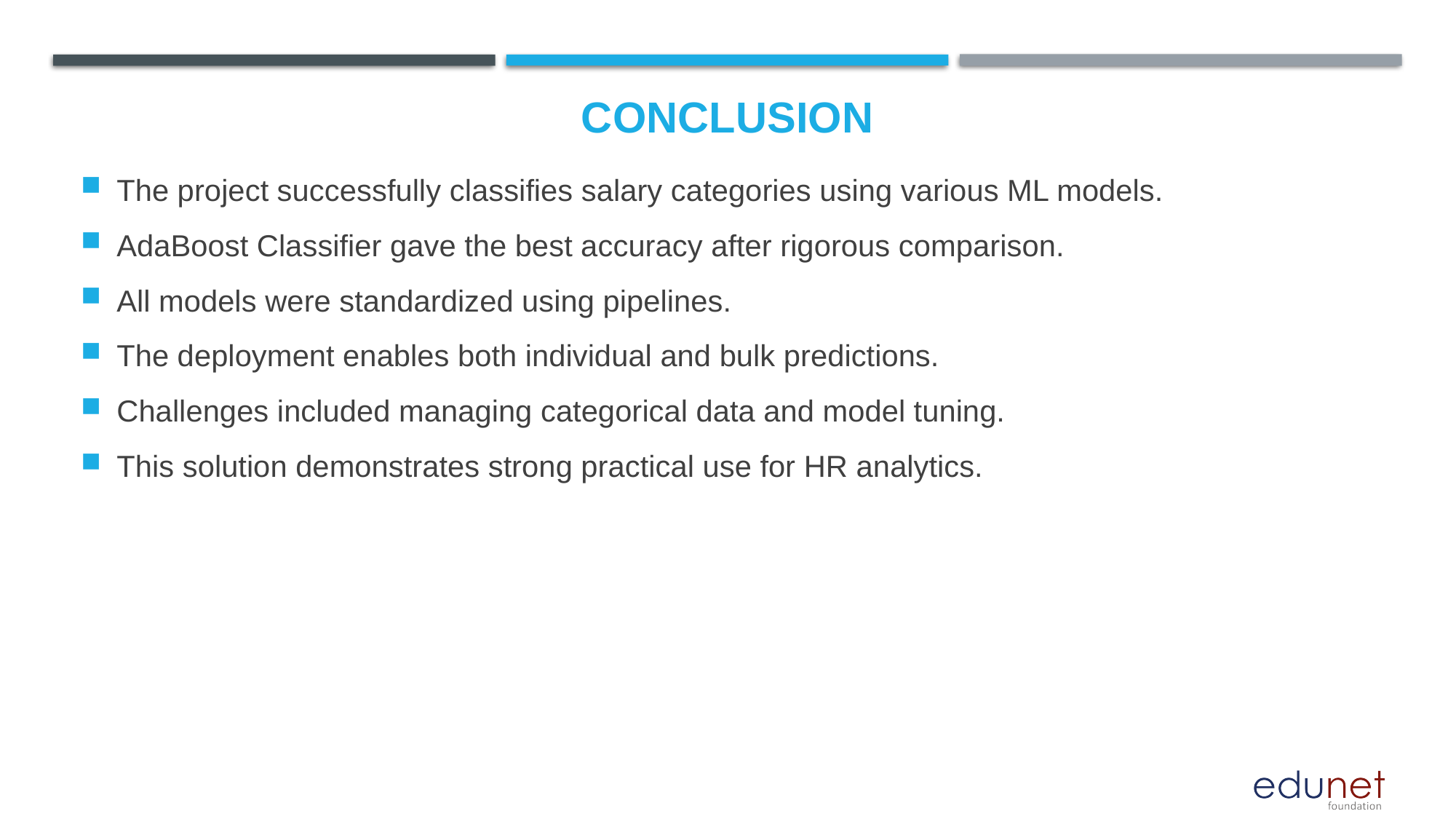

The project successfully classifies salary categories using various ML models.
AdaBoost Classifier gave the best accuracy after rigorous comparison.
All models were standardized using pipelines.
The deployment enables both individual and bulk predictions.
Challenges included managing categorical data and model tuning.
This solution demonstrates strong practical use for HR analytics.
# Conclusion